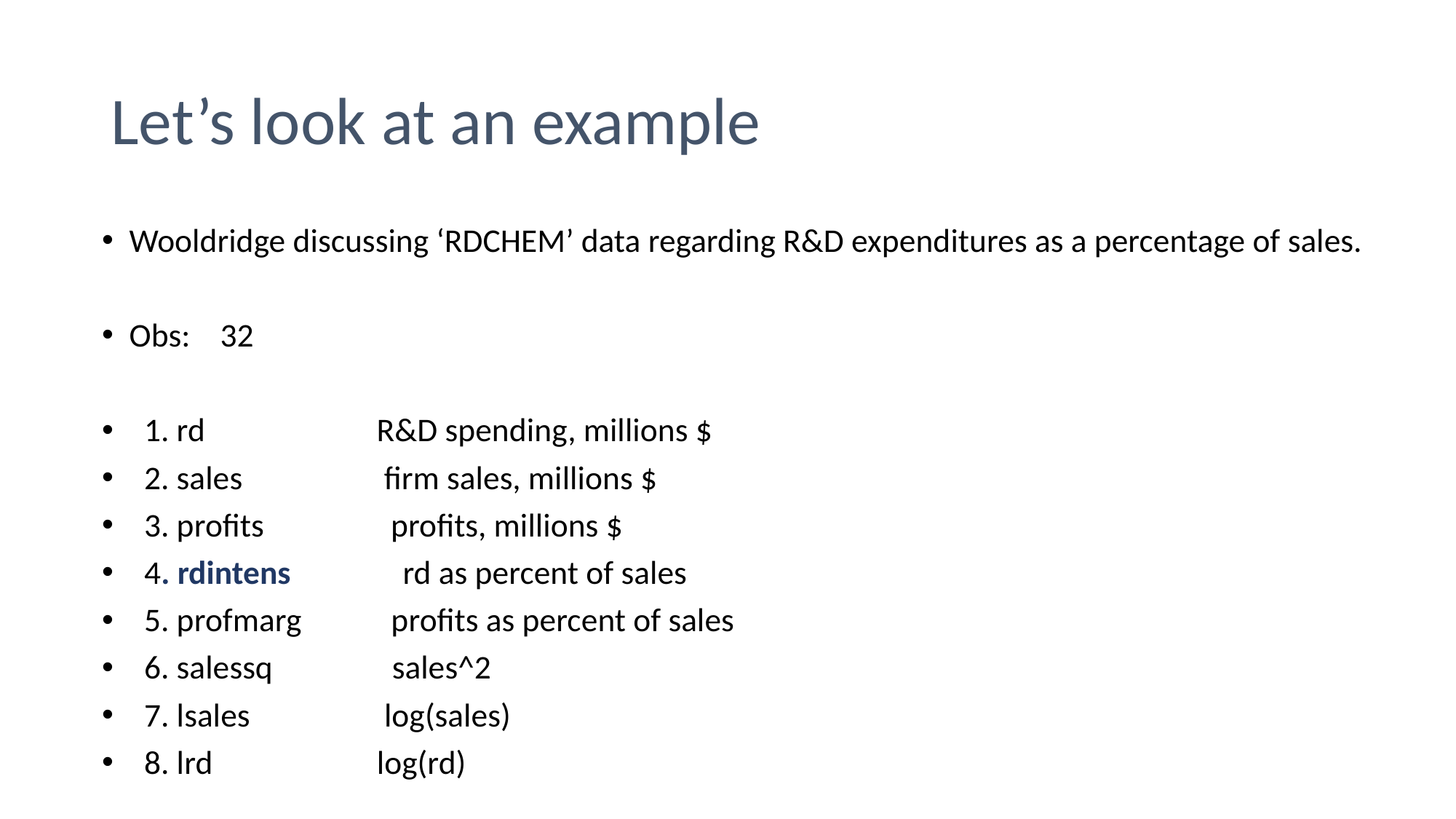

# Let’s look at an example
Wooldridge discussing ‘RDCHEM’ data regarding R&D expenditures as a percentage of sales.

Obs:    32

  1. rd                       R&D spending, millions $
  2. sales                   firm sales, millions $
  3. profits                 profits, millions $
  4. rdintens               rd as percent of sales
  5. profmarg            profits as percent of sales
  6. salessq                sales^2
  7. lsales                  log(sales)
  8. lrd                      log(rd)